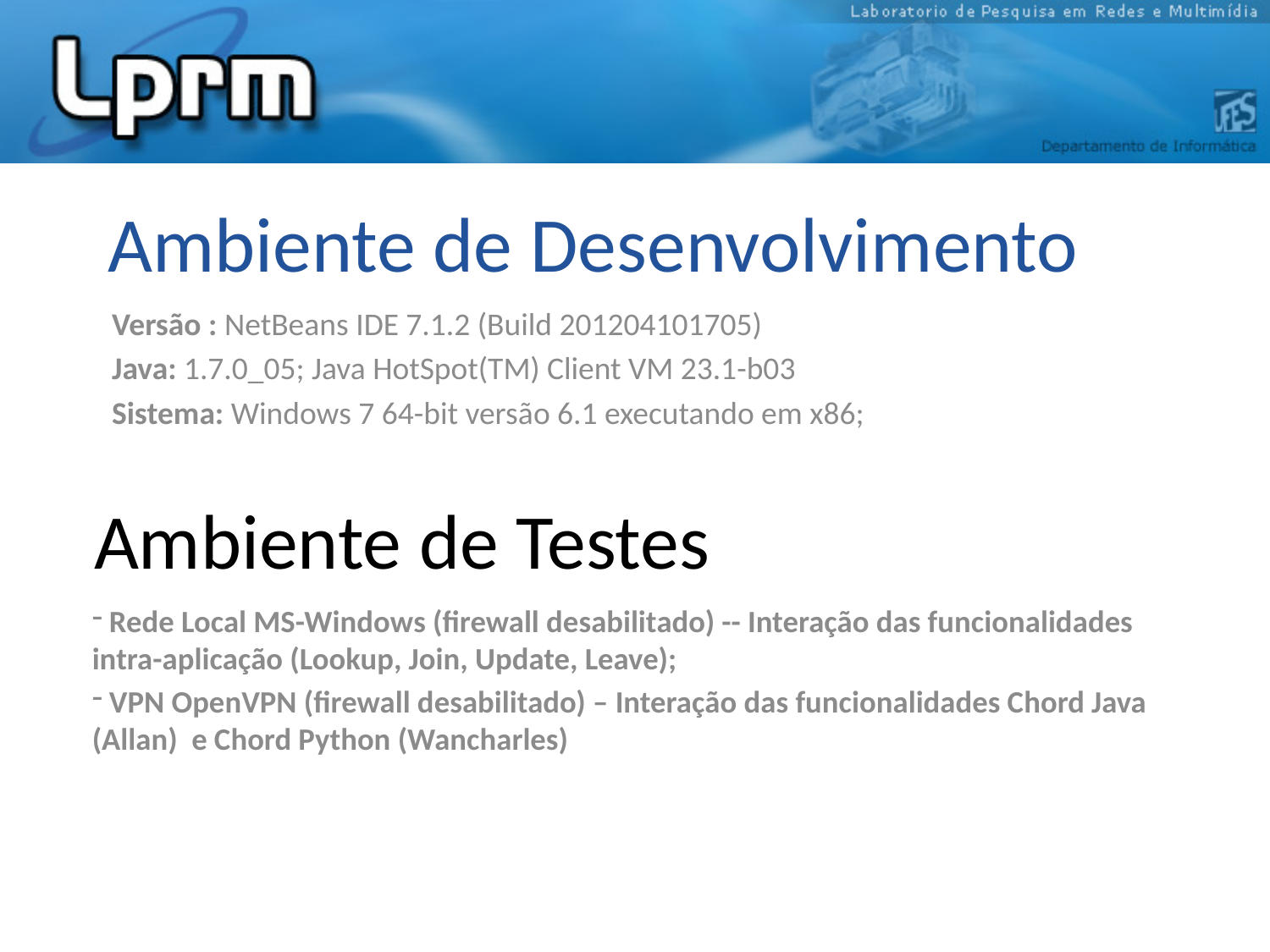

# Ambiente de Desenvolvimento
Versão : NetBeans IDE 7.1.2 (Build 201204101705)
Java: 1.7.0_05; Java HotSpot(TM) Client VM 23.1-b03
Sistema: Windows 7 64-bit versão 6.1 executando em x86;
Ambiente de Testes
 Rede Local MS-Windows (firewall desabilitado) -- Interação das funcionalidades intra-aplicação (Lookup, Join, Update, Leave);
 VPN OpenVPN (firewall desabilitado) – Interação das funcionalidades Chord Java (Allan)  e Chord Python (Wancharles)